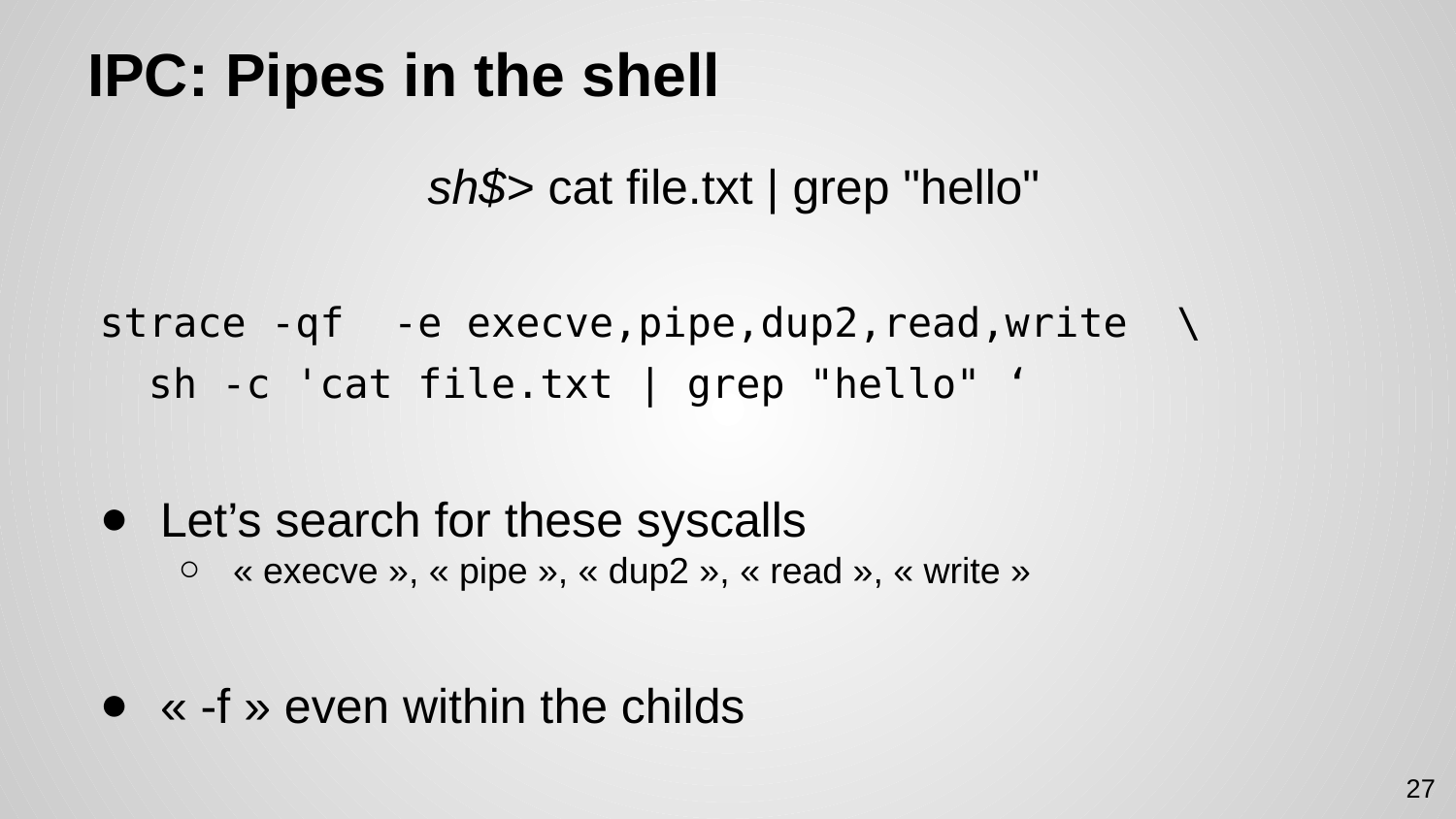

# IPC: Pipes in the shell
sh$> cat file.txt | grep "hello"

strace -qf  -e execve,pipe,dup2,read,write  \
  sh -c 'cat file.txt | grep "hello" ‘

Let’s search for these syscalls
« execve », « pipe », « dup2 », « read », « write »

« -f » even within the childs
27